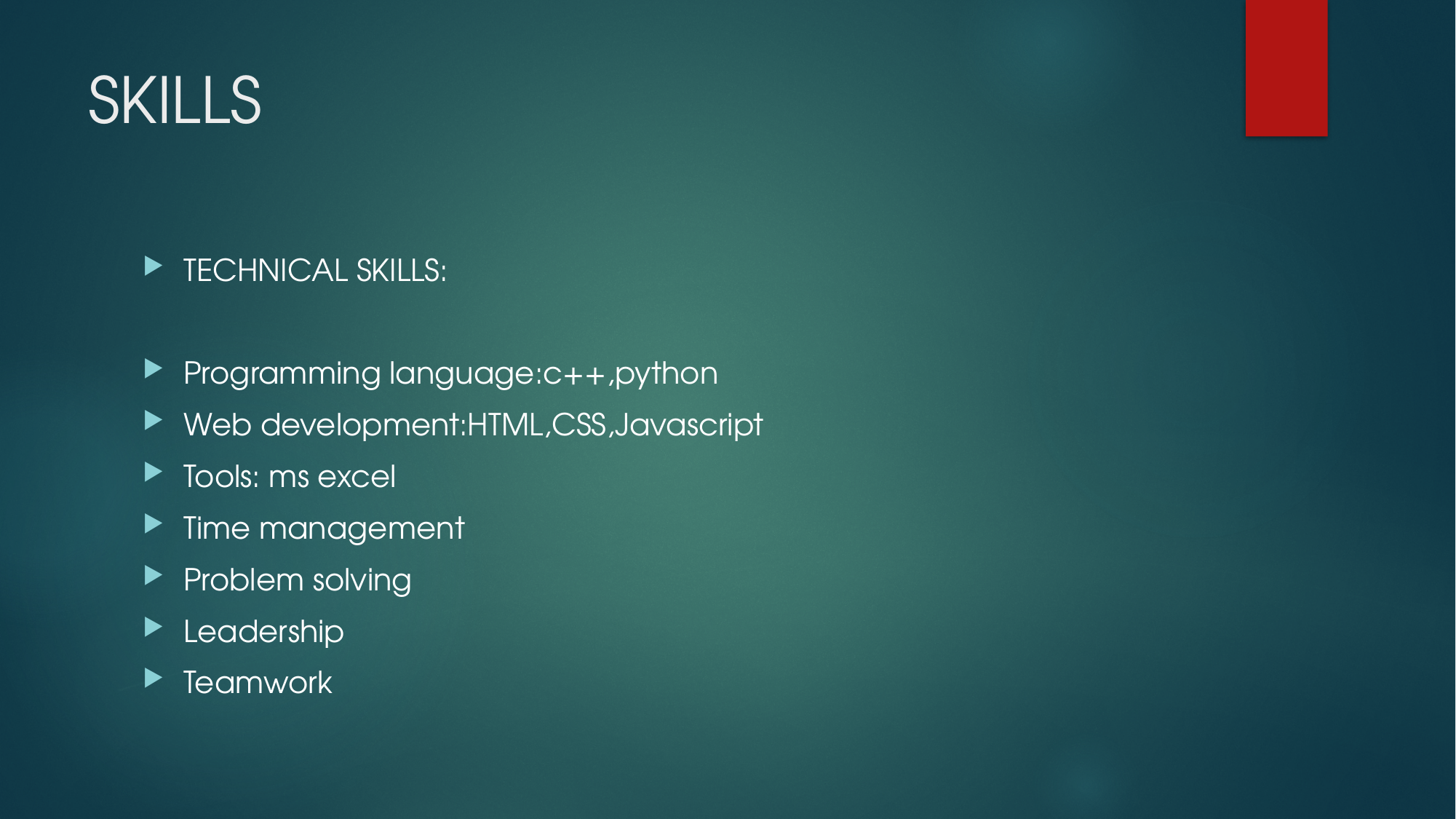

# SKILLS
TECHNICAL SKILLS:

Programming language:c++,python
Web development:HTML,CSS,Javascript
Tools: ms excel
Time management
Problem solving
Leadership
Teamwork